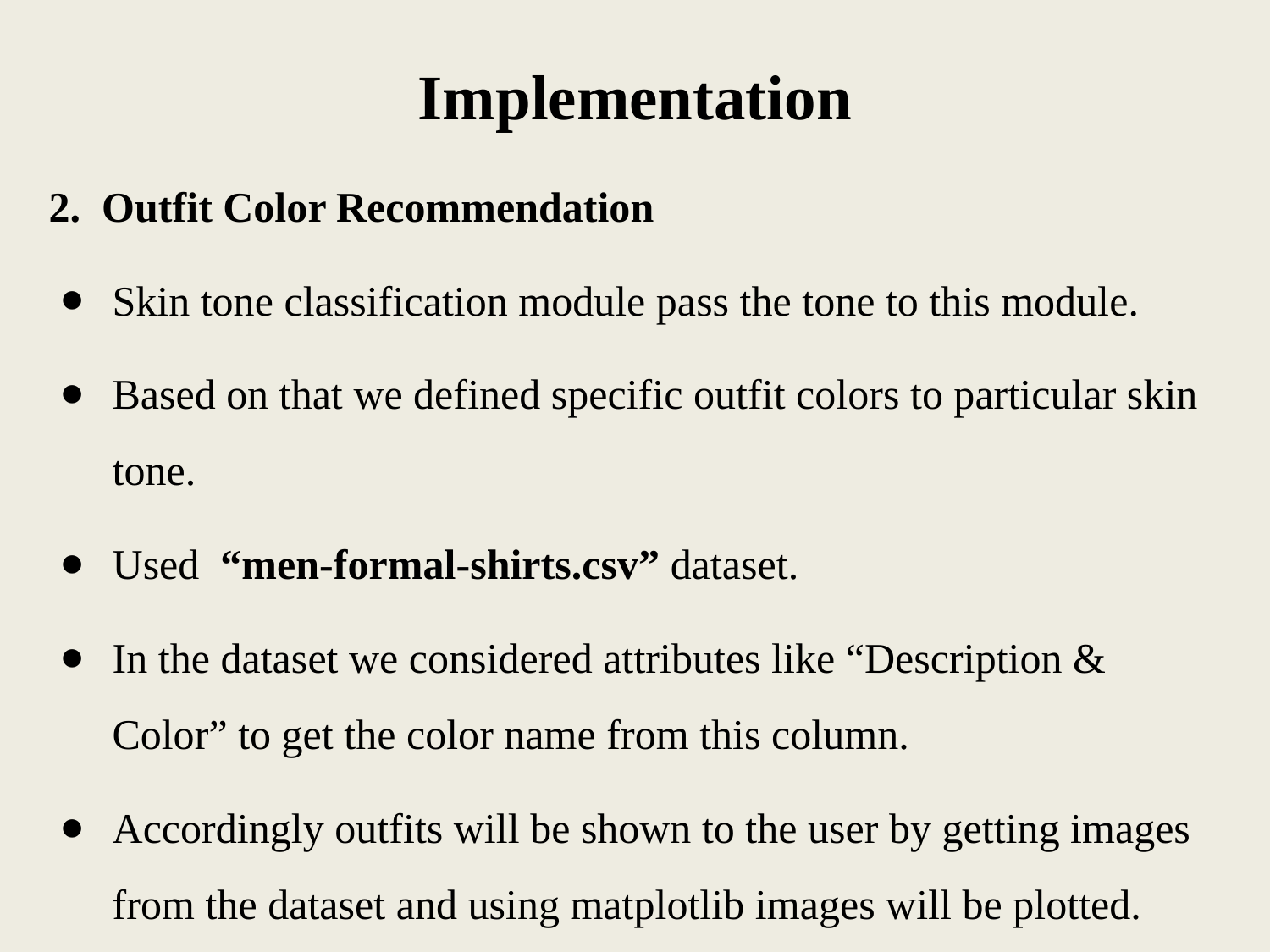

# Implementation

2.  Outfit Color Recommendation
Skin tone classification module pass the tone to this module.
Based on that we defined specific outfit colors to particular skin tone.
Used  “men-formal-shirts.csv” dataset.
In the dataset we considered attributes like “Description & Color” to get the color name from this column.
Accordingly outfits will be shown to the user by getting images from the dataset and using matplotlib images will be plotted.